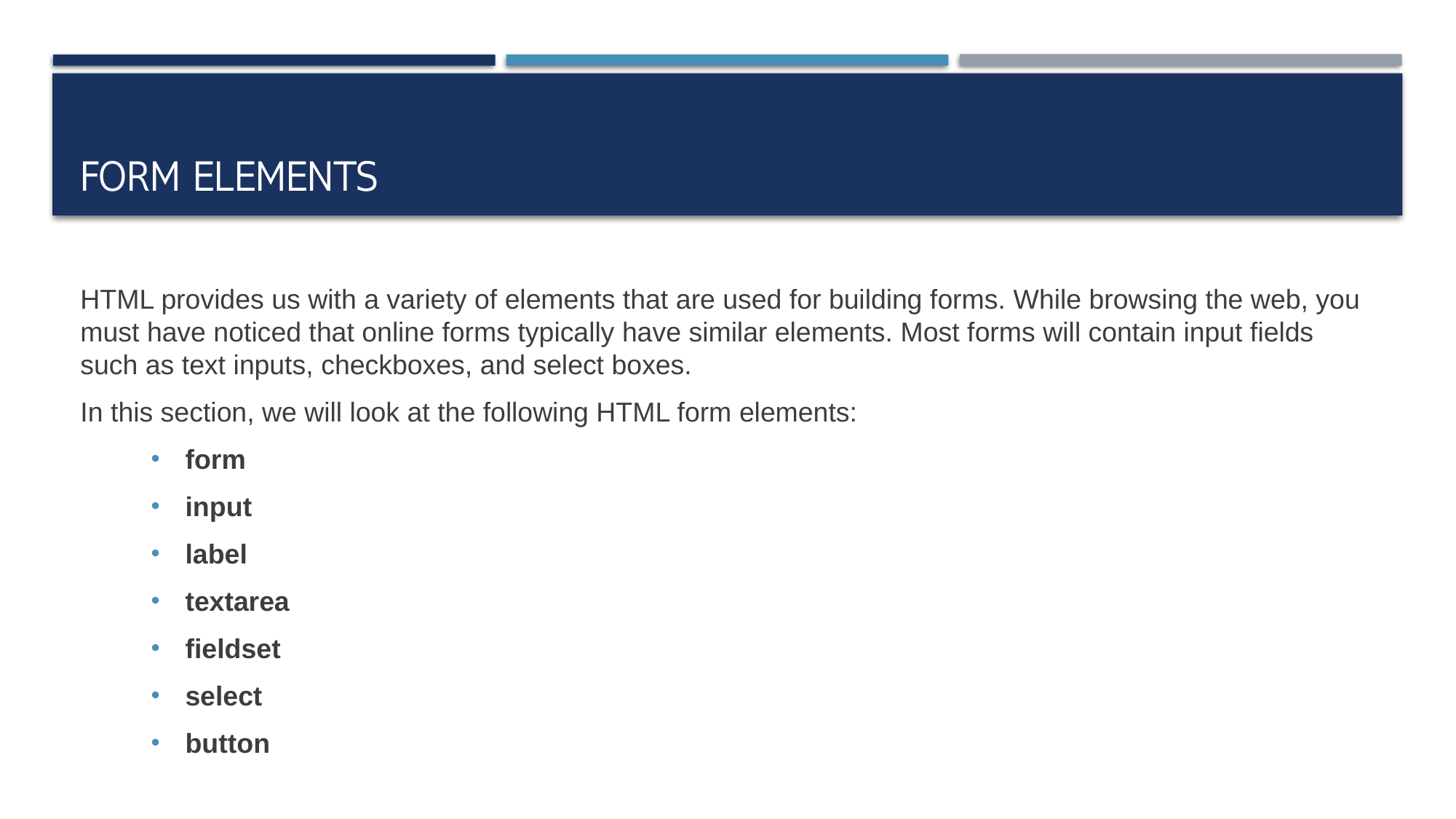

# Form Elements
HTML provides us with a variety of elements that are used for building forms. While browsing the web, you must have noticed that online forms typically have similar elements. Most forms will contain input fields such as text inputs, checkboxes, and select boxes.
In this section, we will look at the following HTML form elements:
form
input
label
textarea
fieldset
select
button